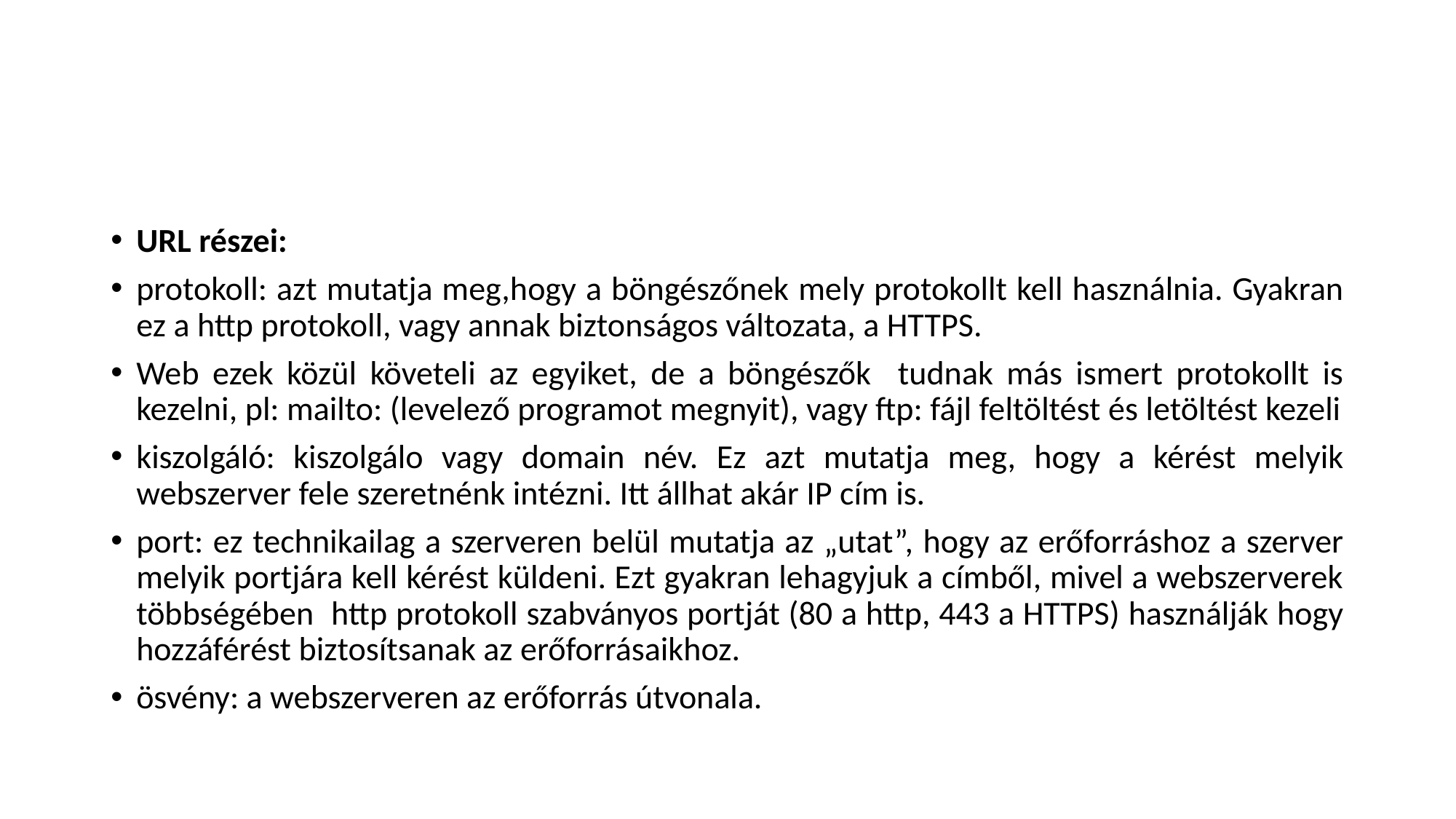

URL részei:
protokoll: azt mutatja meg,hogy a böngészőnek mely protokollt kell használnia. Gyakran ez a http protokoll, vagy annak biztonságos változata, a HTTPS.
Web ezek közül követeli az egyiket, de a böngészők  tudnak más ismert protokollt is kezelni, pl: mailto: (levelező programot megnyit), vagy ftp: fájl feltöltést és letöltést kezeli
kiszolgáló: kiszolgálo vagy domain név. Ez azt mutatja meg, hogy a kérést melyik webszerver fele szeretnénk intézni. Itt állhat akár IP cím is.
port: ez technikailag a szerveren belül mutatja az „utat”, hogy az erőforráshoz a szerver melyik portjára kell kérést küldeni. Ezt gyakran lehagyjuk a címből, mivel a webszerverek többségében  http protokoll szabványos portját (80 a http, 443 a HTTPS) használják hogy hozzáférést biztosítsanak az erőforrásaikhoz.
ösvény: a webszerveren az erőforrás útvonala.